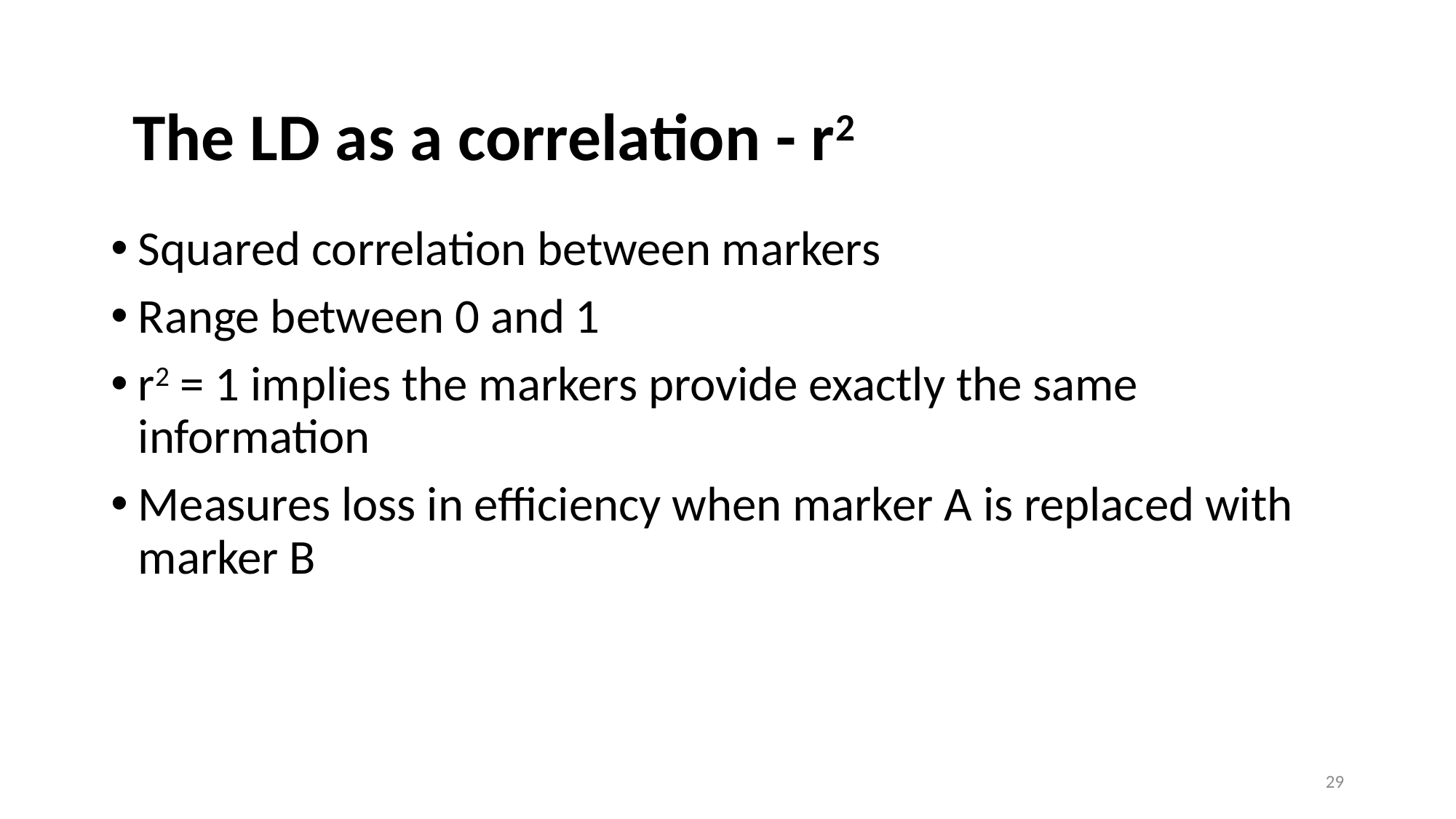

# The LD as a correlation - r2
Squared correlation between markers
Range between 0 and 1
r2 = 1 implies the markers provide exactly the same information
Measures loss in efficiency when marker A is replaced with marker B
29